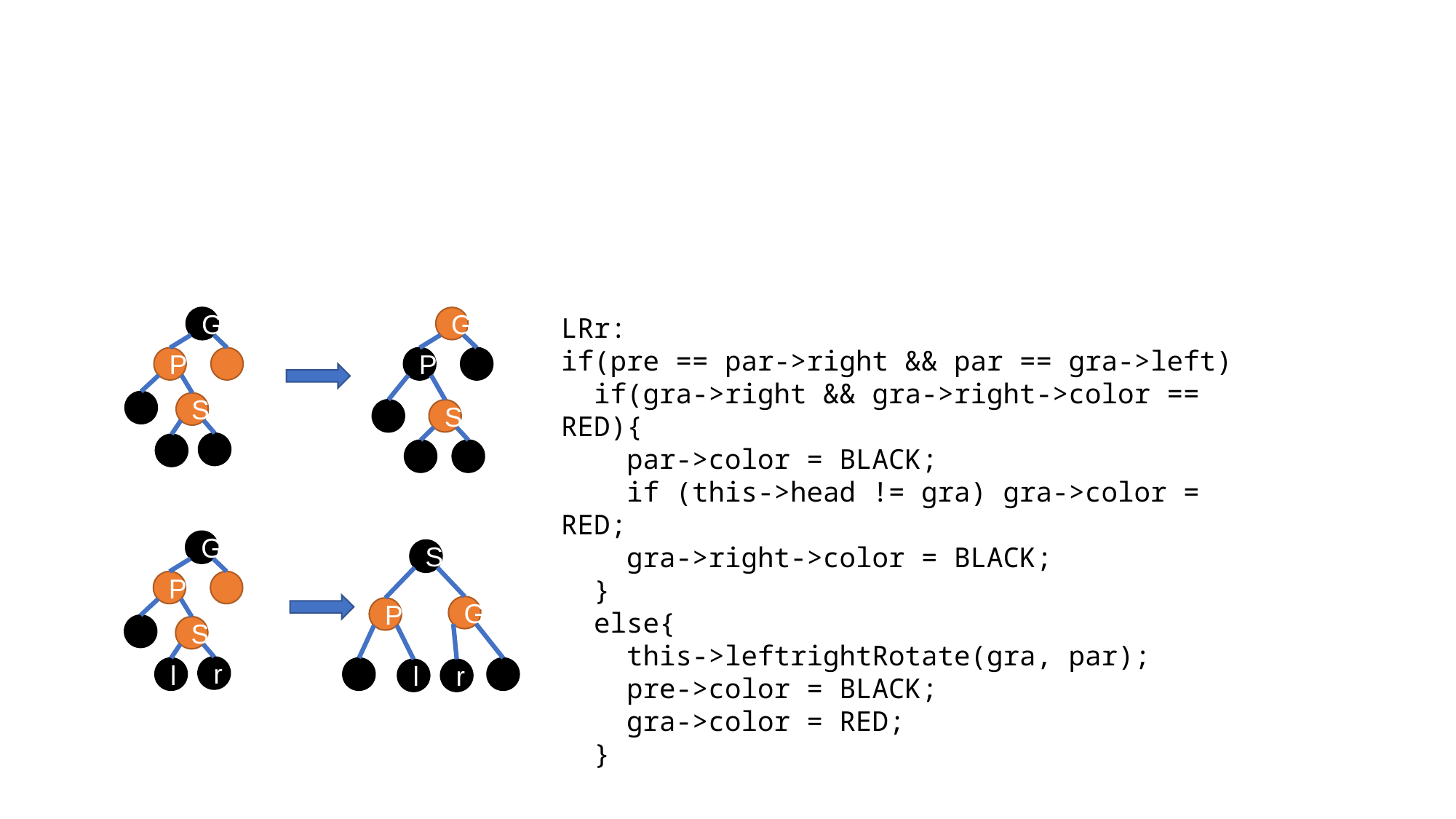

LRr:
if(pre == par->right && par == gra->left)
  if(gra->right && gra->right->color == RED){
    par->color = BLACK;
    if (this->head != gra) gra->color = RED;
    gra->right->color = BLACK;
  }
  else{
    this->leftrightRotate(gra, par);
    pre->color = BLACK;
    gra->color = RED;
  }
G
P

S

G
P

S

G
P

S
r
l
S
G
P

l
r